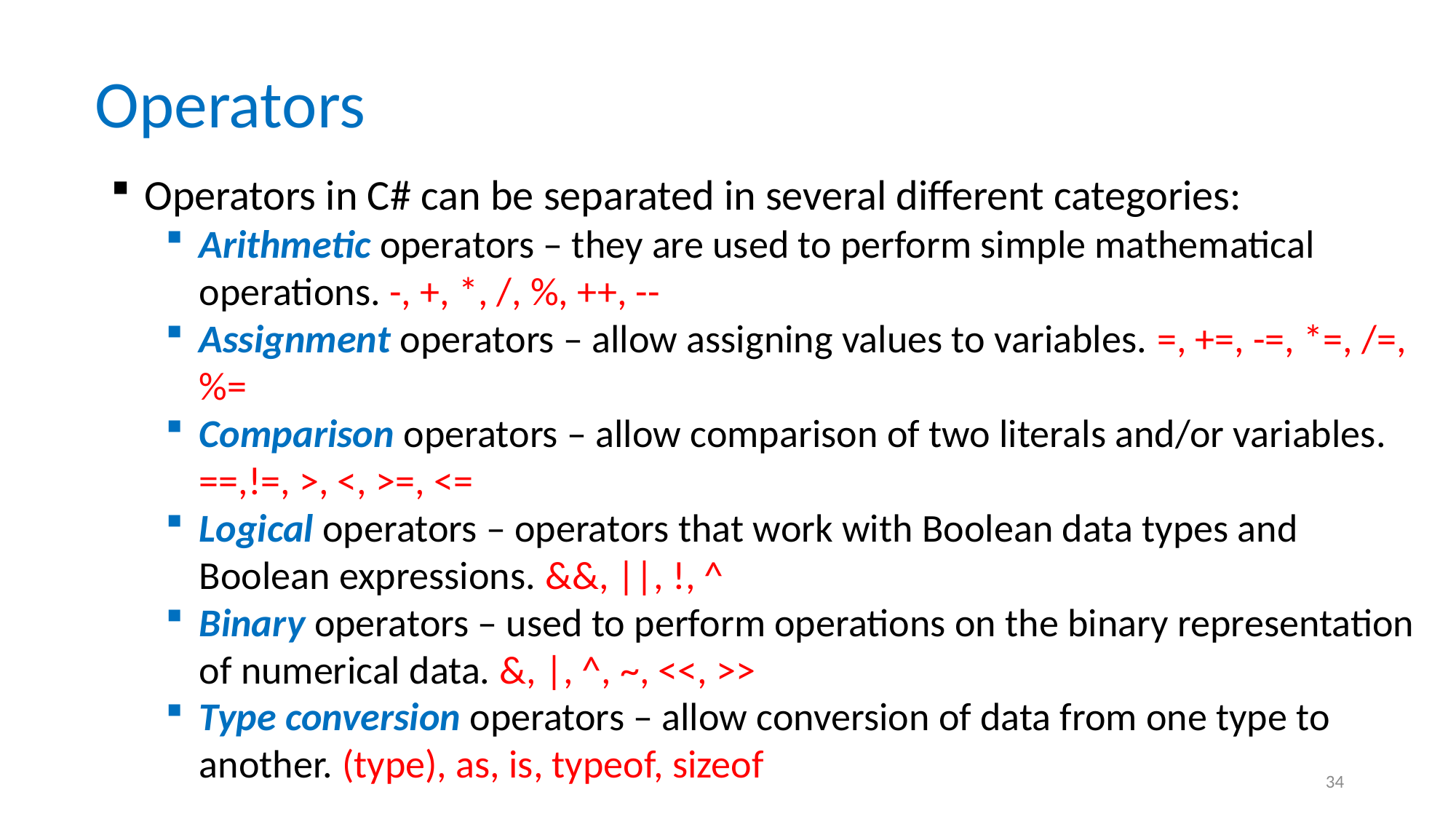

# Operators
Operators in C# can be separated in several different categories:
Arithmetic operators – they are used to perform simple mathematical operations. -, +, *, /, %, ++, --
Assignment operators – allow assigning values to variables. =, +=, -=, *=, /=, %=
Comparison operators – allow comparison of two literals and/or variables. ==,!=, >, <, >=, <=
Logical operators – operators that work with Boolean data types and Boolean expressions. &&, ||, !, ^
Binary operators – used to perform operations on the binary representation of numerical data. &, |, ^, ~, <<, >>
Type conversion operators – allow conversion of data from one type to another. (type), as, is, typeof, sizeof

34